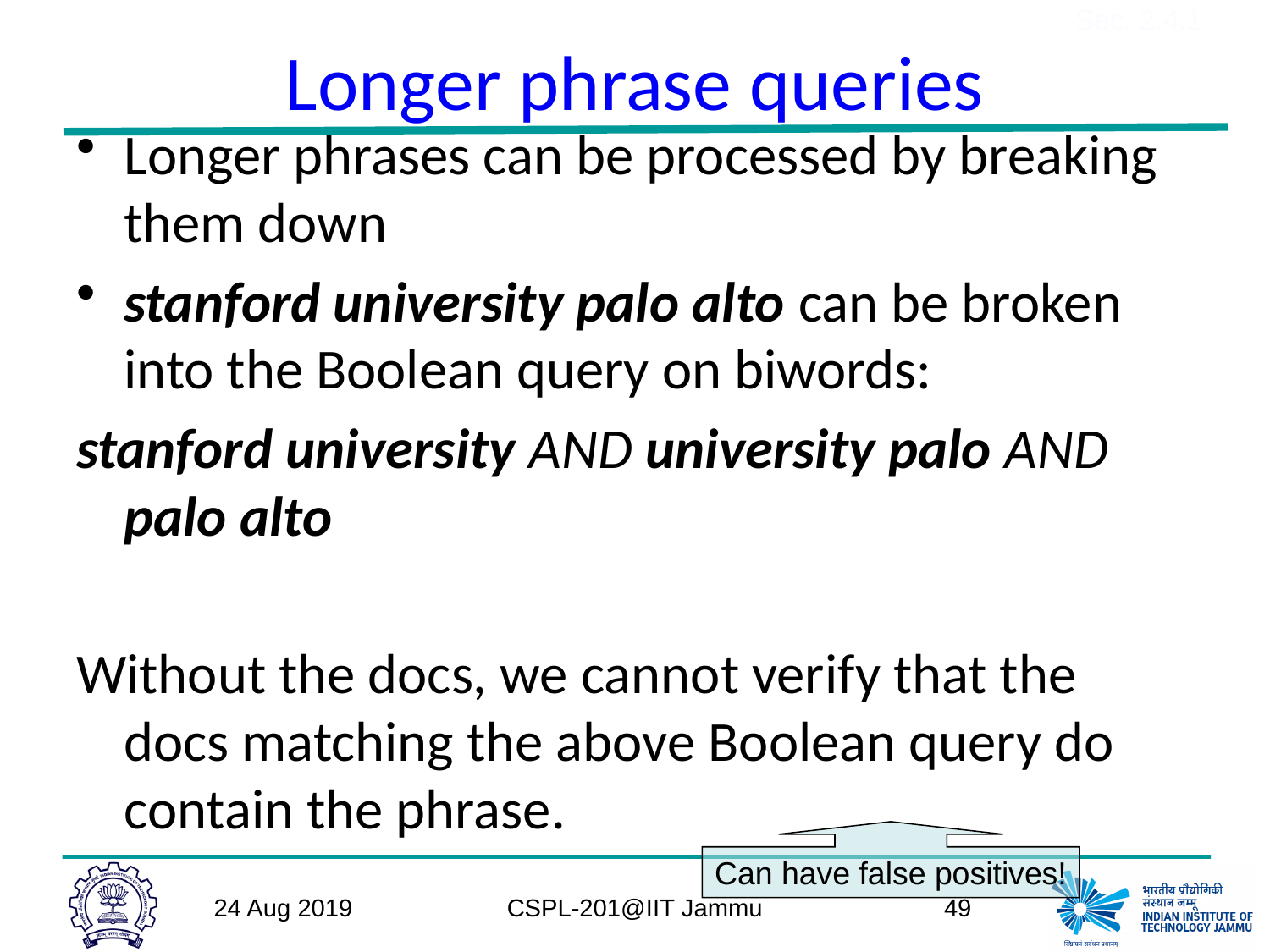

# Longer phrase queries
Sec. 2.4.1
Longer phrases can be processed by breaking them down
stanford university palo alto can be broken into the Boolean query on biwords:
stanford university AND university palo AND palo alto

Without the docs, we cannot verify that the docs matching the above Boolean query do contain the phrase.

Can have false positives!
24 Aug 2019
CSPL-201@IIT Jammu
49